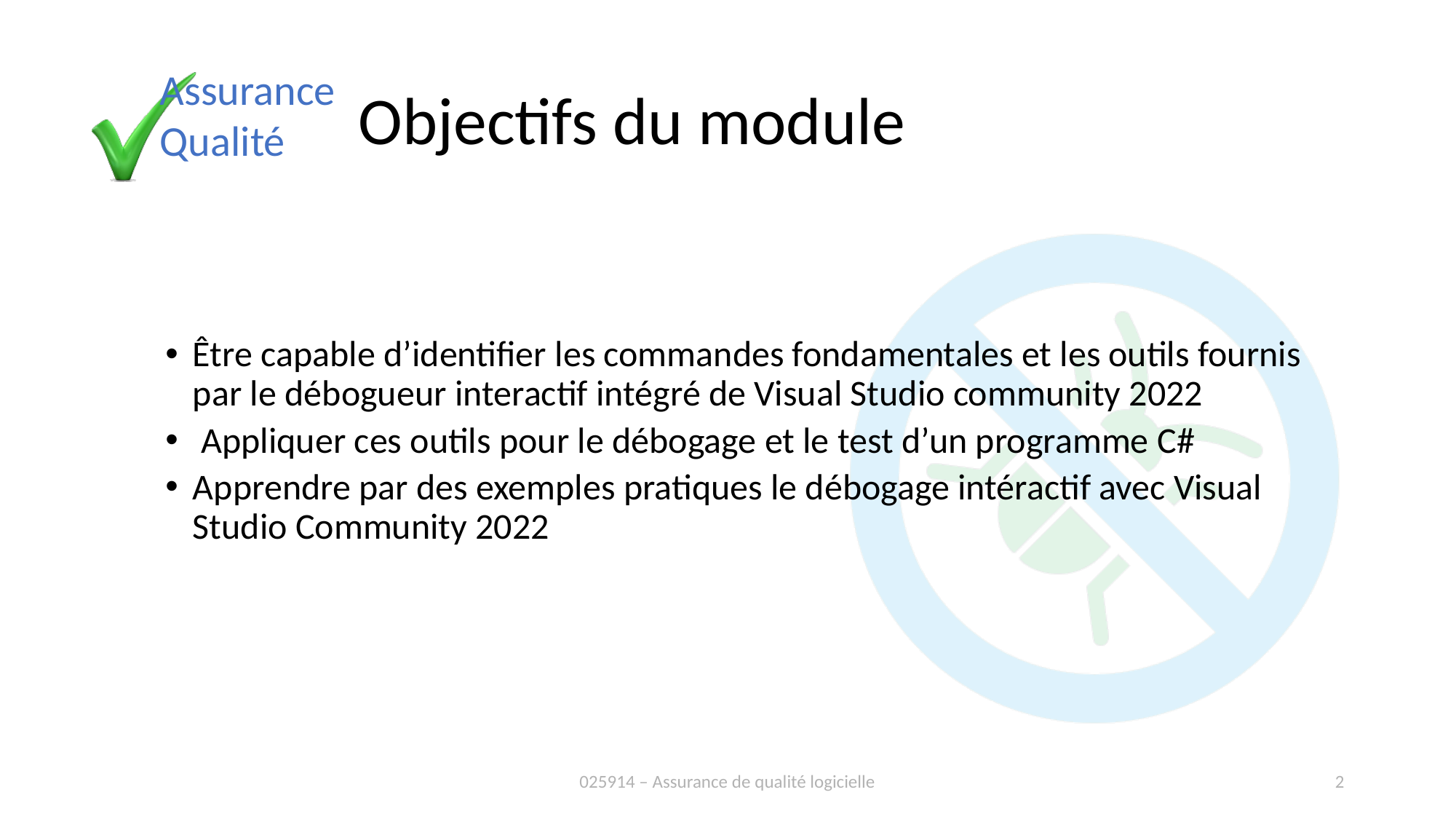

# Objectifs du module

Être capable d’identifier les commandes fondamentales et les outils fournis par le débogueur interactif intégré de Visual Studio community 2022
 Appliquer ces outils pour le débogage et le test d’un programme C#
Apprendre par des exemples pratiques le débogage intéractif avec Visual Studio Community 2022

025914 – Assurance de qualité logicielle
2